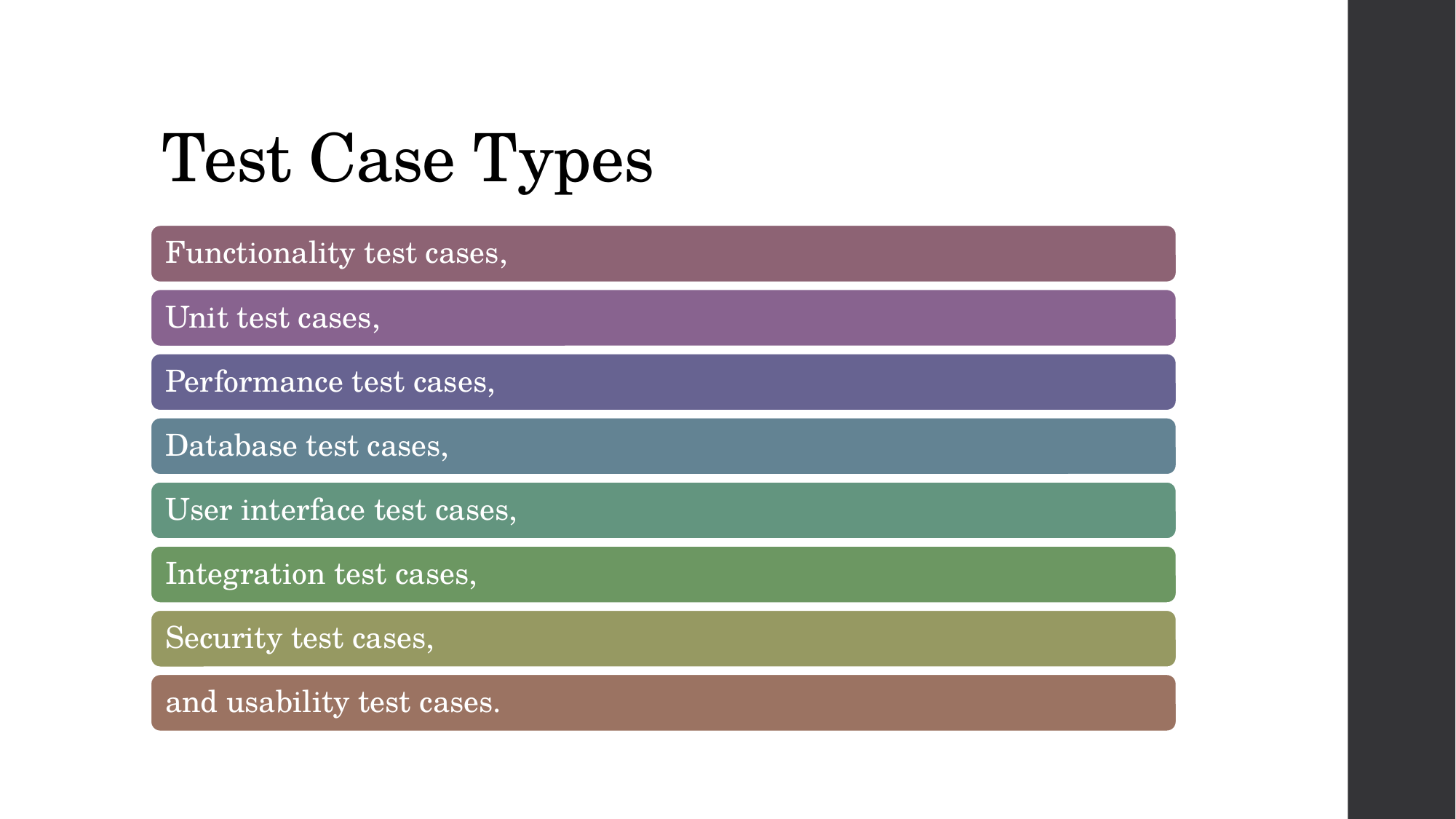

# Test Case Types
Functionality test cases,
Unit test cases,
Performance test cases,
Database test cases,
User interface test cases,
Integration test cases,
Security test cases,
and usability test cases.